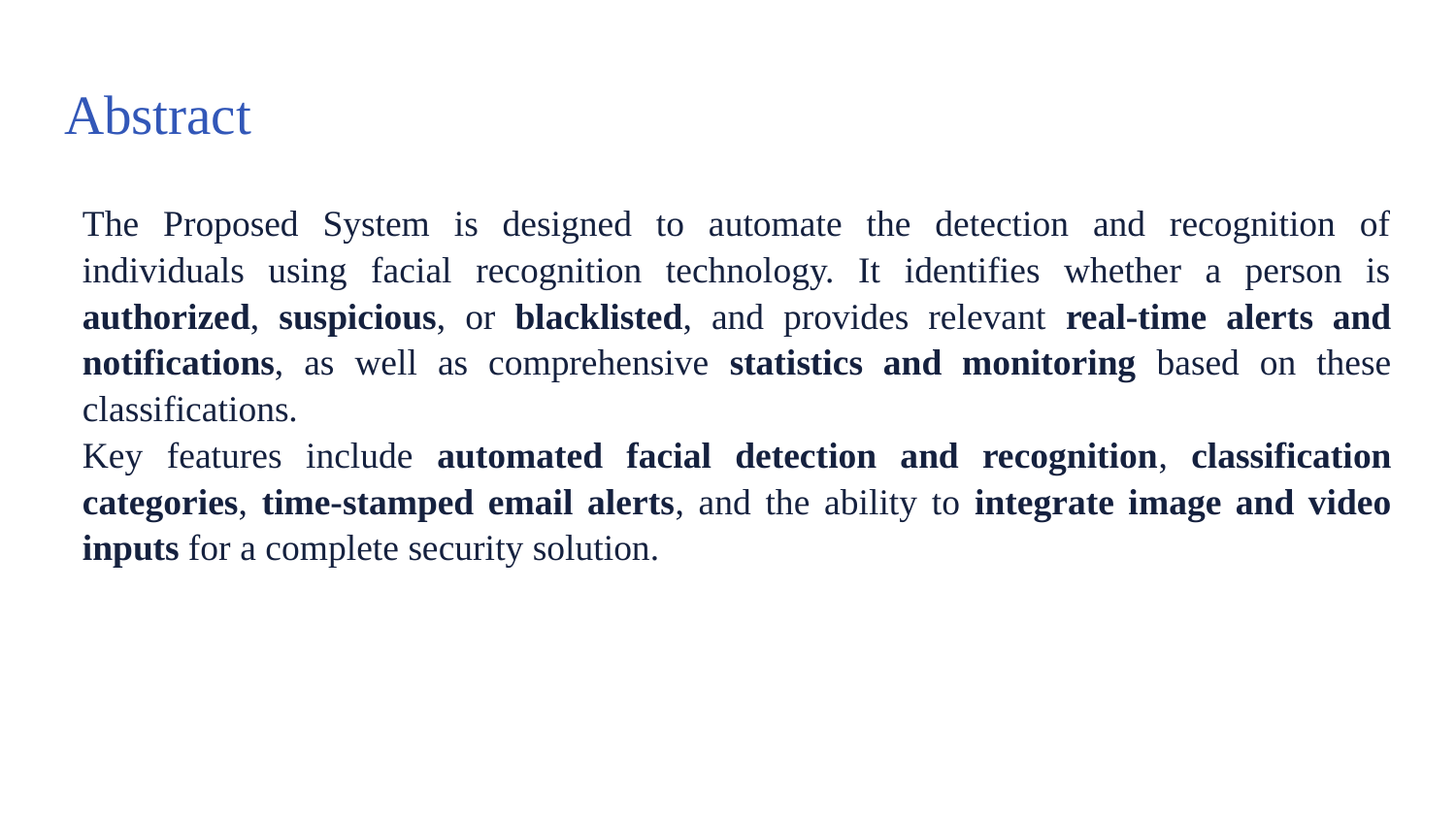

# Abstract
The Proposed System is designed to automate the detection and recognition of individuals using facial recognition technology. It identifies whether a person is authorized, suspicious, or blacklisted, and provides relevant real-time alerts and notifications, as well as comprehensive statistics and monitoring based on these classifications.
Key features include automated facial detection and recognition, classification categories, time-stamped email alerts, and the ability to integrate image and video inputs for a complete security solution.